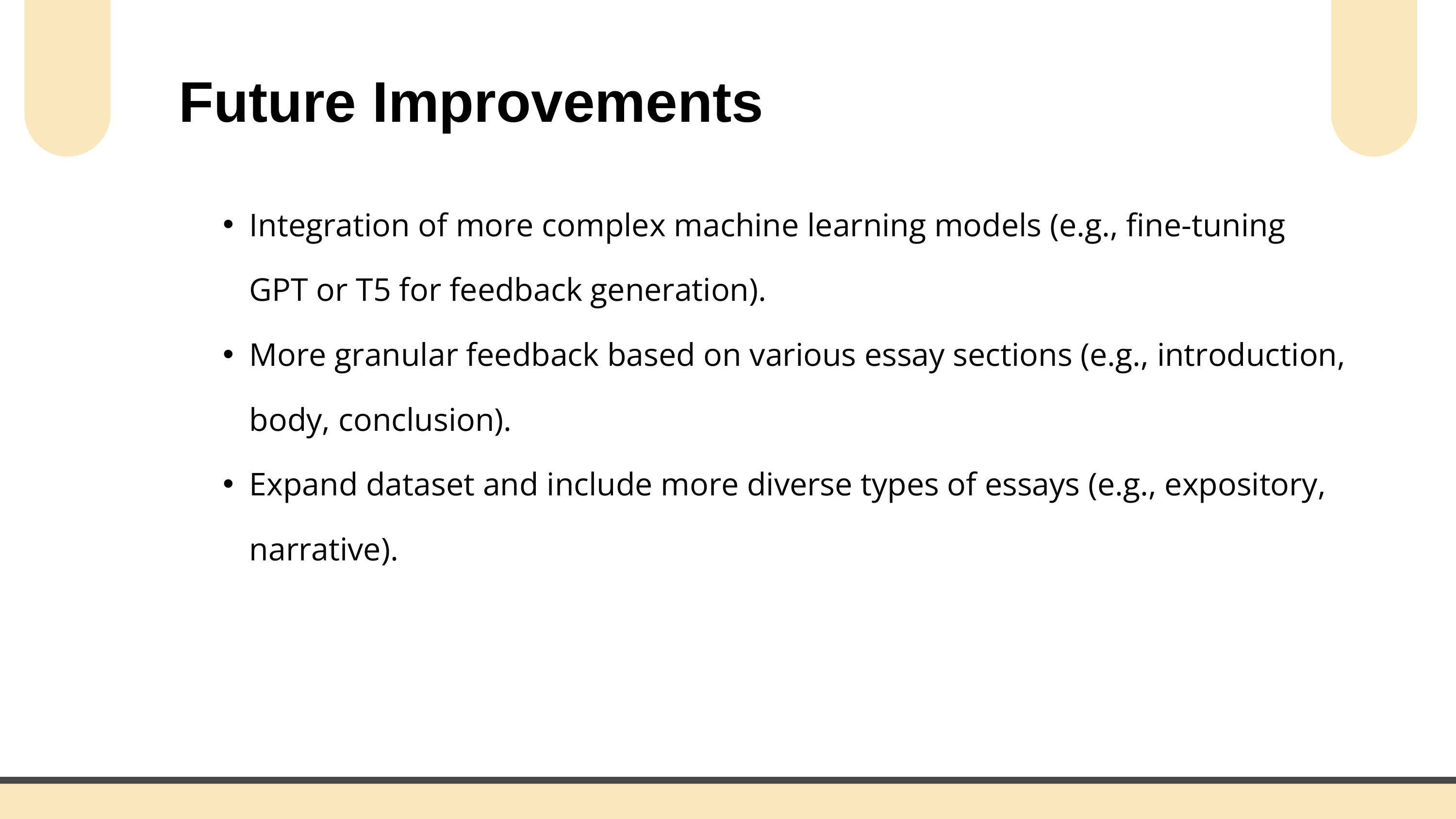

Future Improvements
Integration of more complex machine learning models (e.g., fine-tuning GPT or T5 for feedback generation).
More granular feedback based on various essay sections (e.g., introduction, body, conclusion).
Expand dataset and include more diverse types of essays (e.g., expository, narrative).